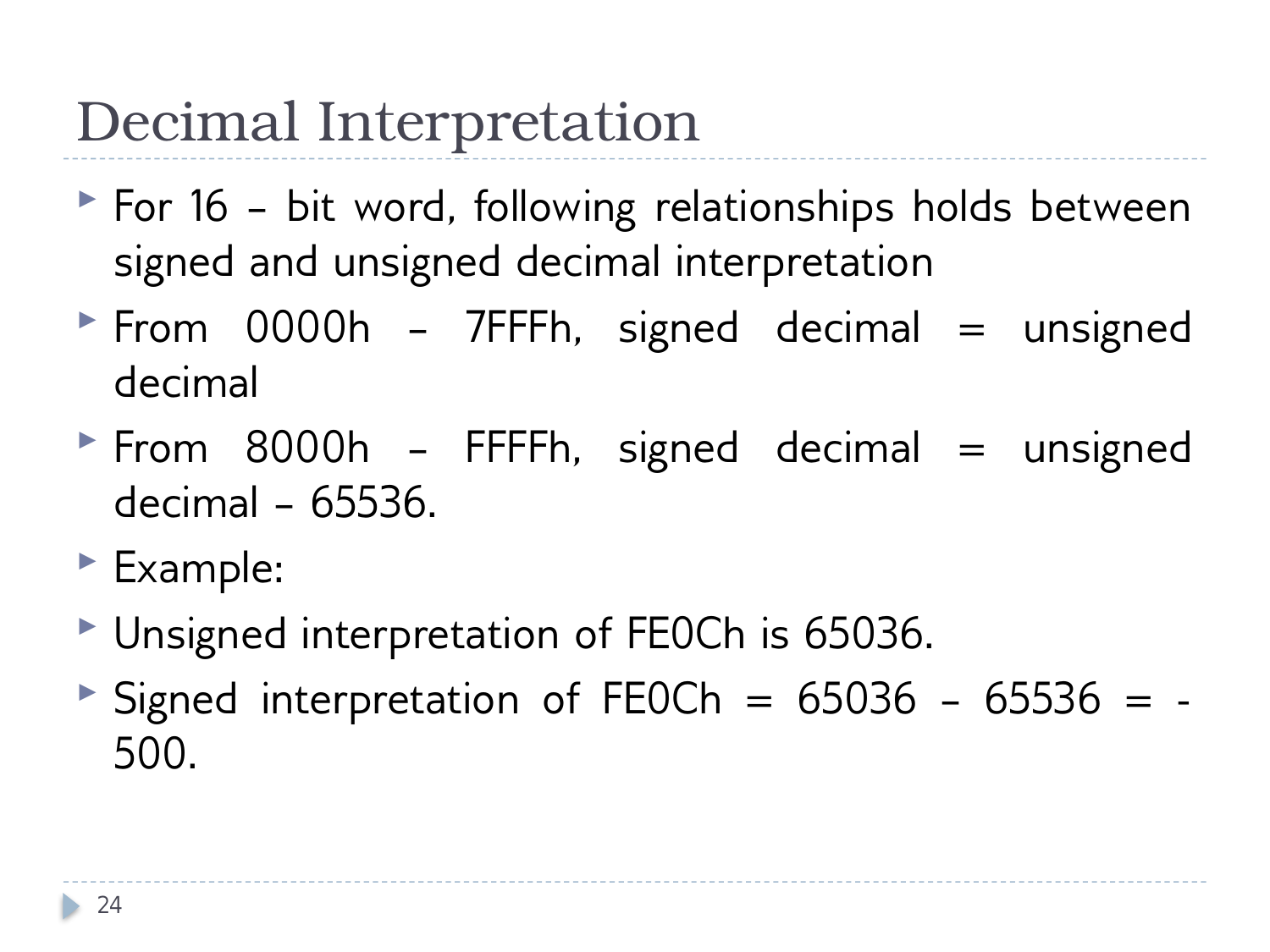

# Decimal Interpretation
For 16 – bit word, following relationships holds between signed and unsigned decimal interpretation
From 0000h – 7FFFh, signed decimal = unsigned decimal
From 8000h – FFFFh, signed decimal = unsigned decimal – 65536.
Example:
Unsigned interpretation of FE0Ch is 65036.
Signed interpretation of FE0Ch = 65036 – 65536 = -500.
24